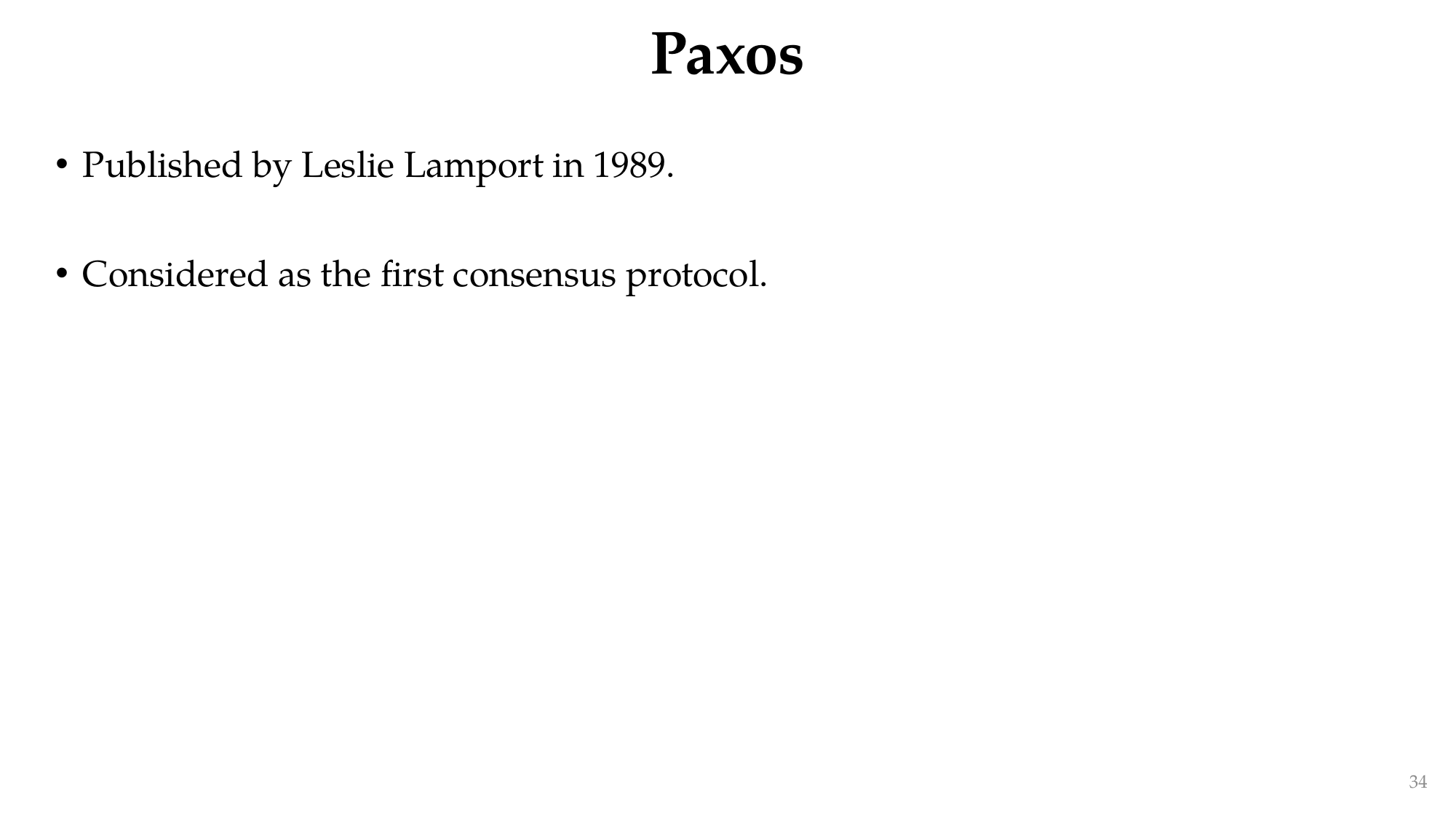

# Paxos
Published by Leslie Lamport in 1989.

Considered as the first consensus protocol.

34